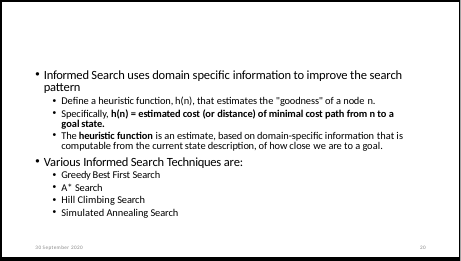

Informed Search uses domain specific information to improve the search  pattern
Define a heuristic function, h(n), that estimates the "goodness" of a node n.
Specifically, h(n) = estimated cost (or distance) of minimal cost path from n to a  goal state.
The heuristic function is an estimate, based on domain-specific information that is  computable from the current state description, of how close we are to a goal.
Various Informed Search Techniques are:
Greedy Best First Search
A* Search
Hill Climbing Search
Simulated Annealing Search
30 September 2020
20